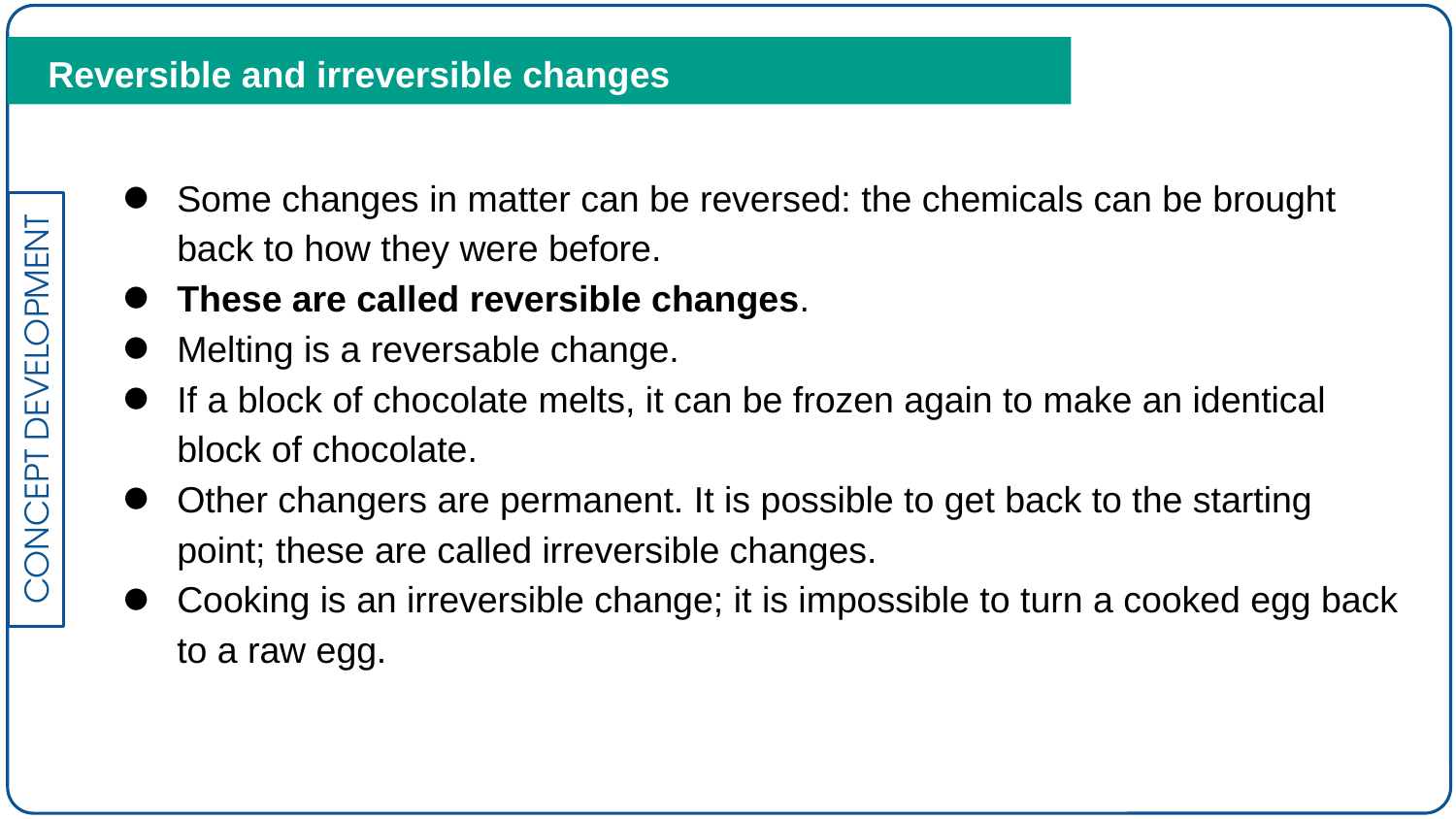

Reversible and irreversible changes

Some changes in matter can be reversed: the chemicals can be brought back to how they were before.
These are called reversible changes.
Melting is a reversable change.
If a block of chocolate melts, it can be frozen again to make an identical block of chocolate.
Other changers are permanent. It is possible to get back to the starting point; these are called irreversible changes.
Cooking is an irreversible change; it is impossible to turn a cooked egg back to a raw egg.